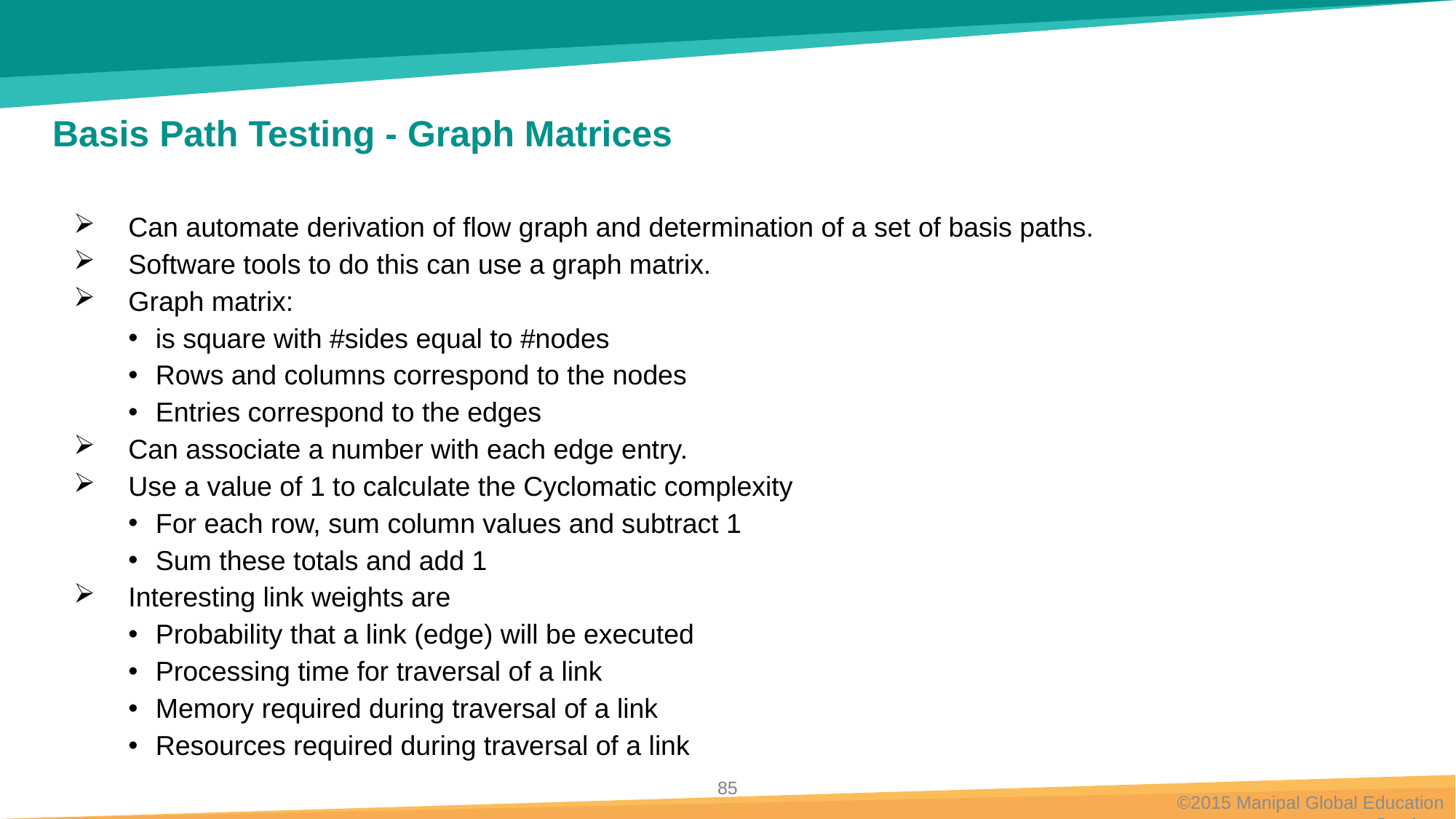

# Basis Path Testing - Graph Matrices
Can automate derivation of flow graph and determination of a set of basis paths.
Software tools to do this can use a graph matrix.
Graph matrix:
is square with #sides equal to #nodes
Rows and columns correspond to the nodes
Entries correspond to the edges
Can associate a number with each edge entry.
Use a value of 1 to calculate the Cyclomatic complexity
For each row, sum column values and subtract 1
Sum these totals and add 1
Interesting link weights are
Probability that a link (edge) will be executed
Processing time for traversal of a link
Memory required during traversal of a link
Resources required during traversal of a link